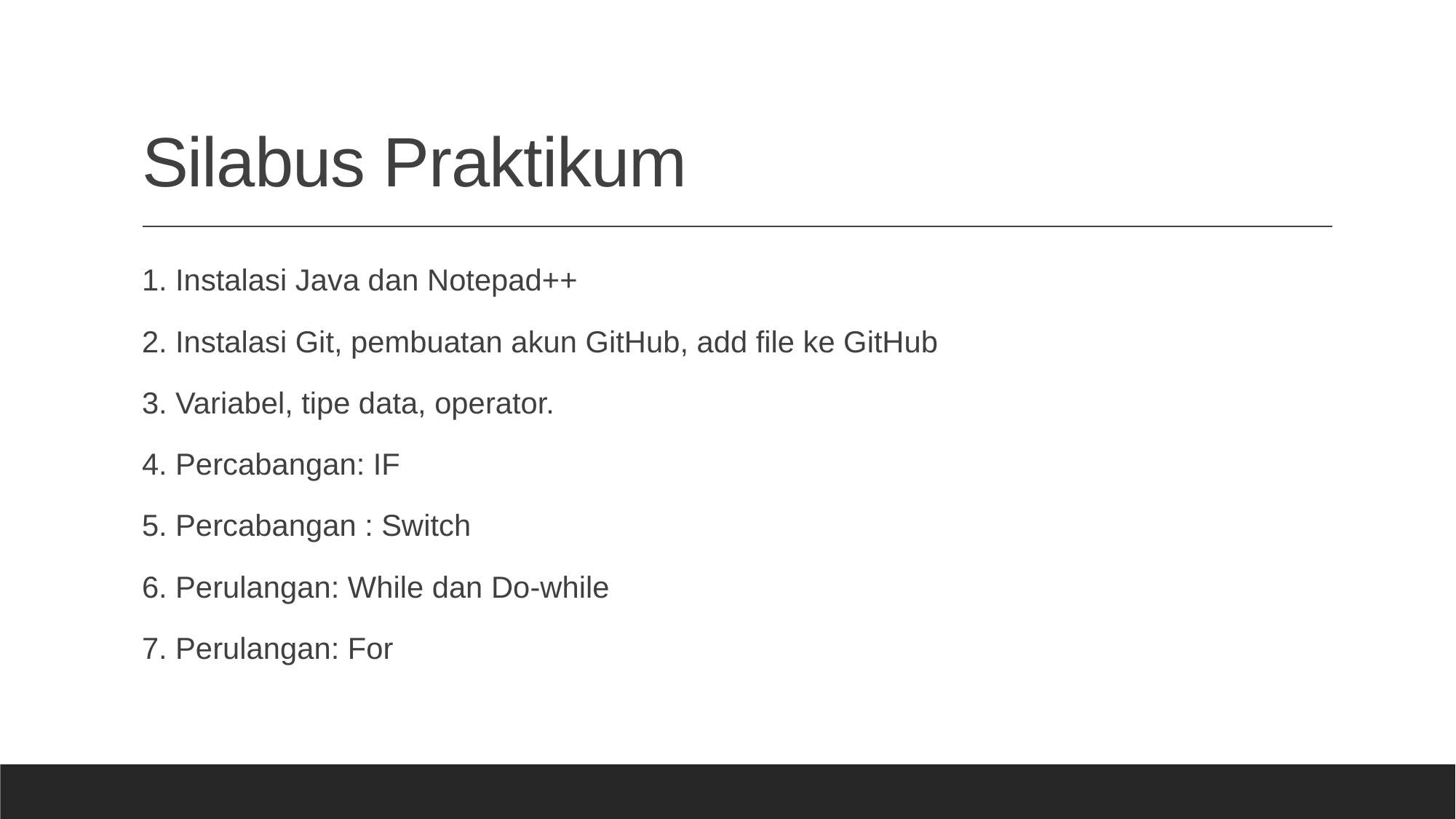

# Silabus Praktikum
1. Instalasi Java dan Notepad++
2. Instalasi Git, pembuatan akun GitHub, add file ke GitHub
3. Variabel, tipe data, operator.
4. Percabangan: IF
5. Percabangan : Switch
6. Perulangan: While dan Do-while
7. Perulangan: For